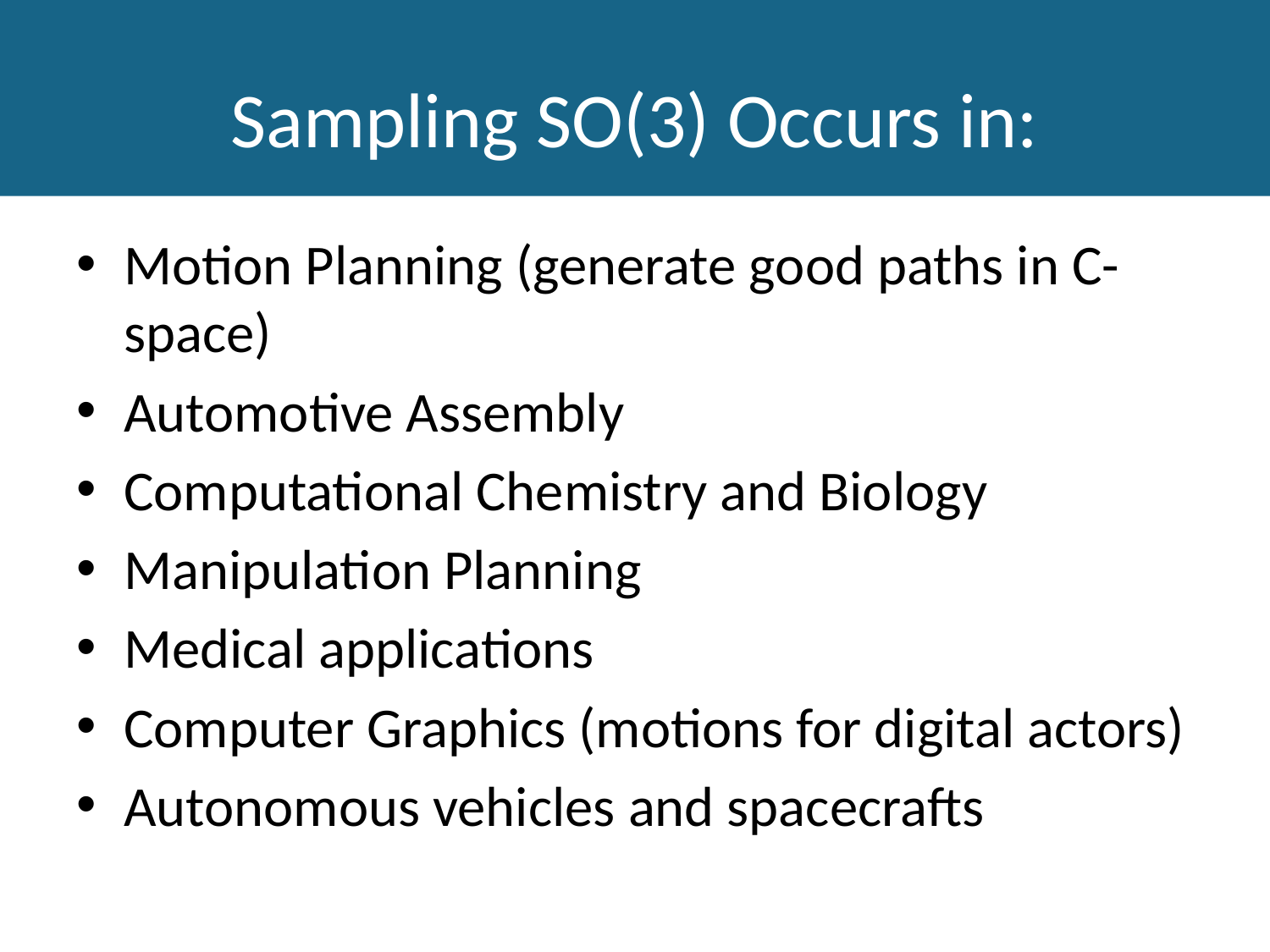

# Sampling SO(3) Occurs in:
Motion Planning (generate good paths in C-space)
Automotive Assembly
Computational Chemistry and Biology
Manipulation Planning
Medical applications
Computer Graphics (motions for digital actors)
Autonomous vehicles and spacecrafts